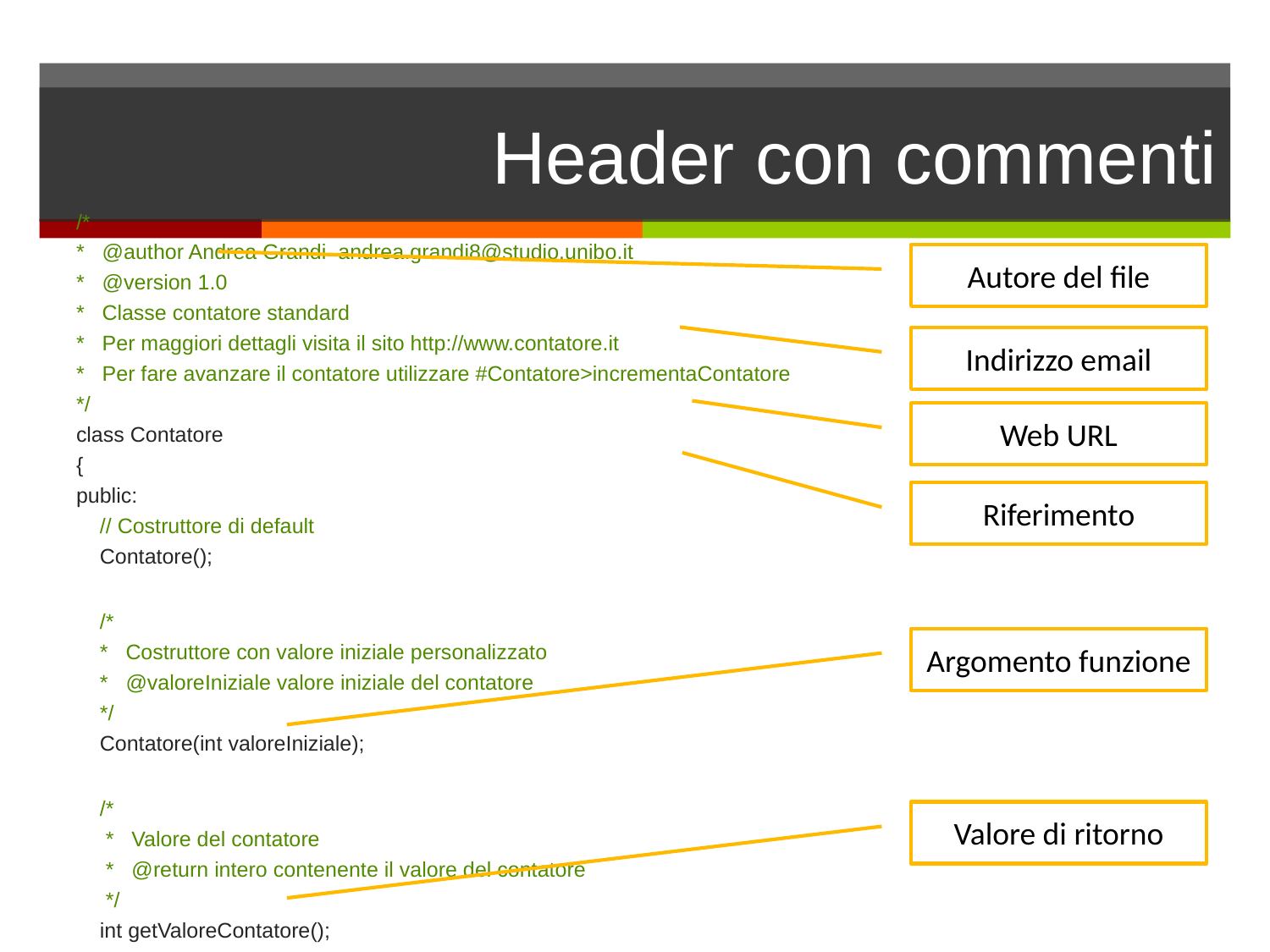

# Header con commenti
/*
*   @author Andrea Grandi  andrea.grandi8@studio.unibo.it
*   @version 1.0
*   Classe contatore standard
*   Per maggiori dettagli visita il sito http://www.contatore.it
*   Per fare avanzare il contatore utilizzare #Contatore>incrementaContatore
*/
class Contatore
{
public:
    // Costruttore di default
    Contatore();
    /*
    *   Costruttore con valore iniziale personalizzato
    *   @valoreIniziale valore iniziale del contatore
    */
    Contatore(int valoreIniziale);
    /*
     *   Valore del contatore
     *   @return intero contenente il valore del contatore
     */
    int getValoreContatore();

Autore del file
Indirizzo email
Web URL
Riferimento
Argomento funzione
Valore di ritorno